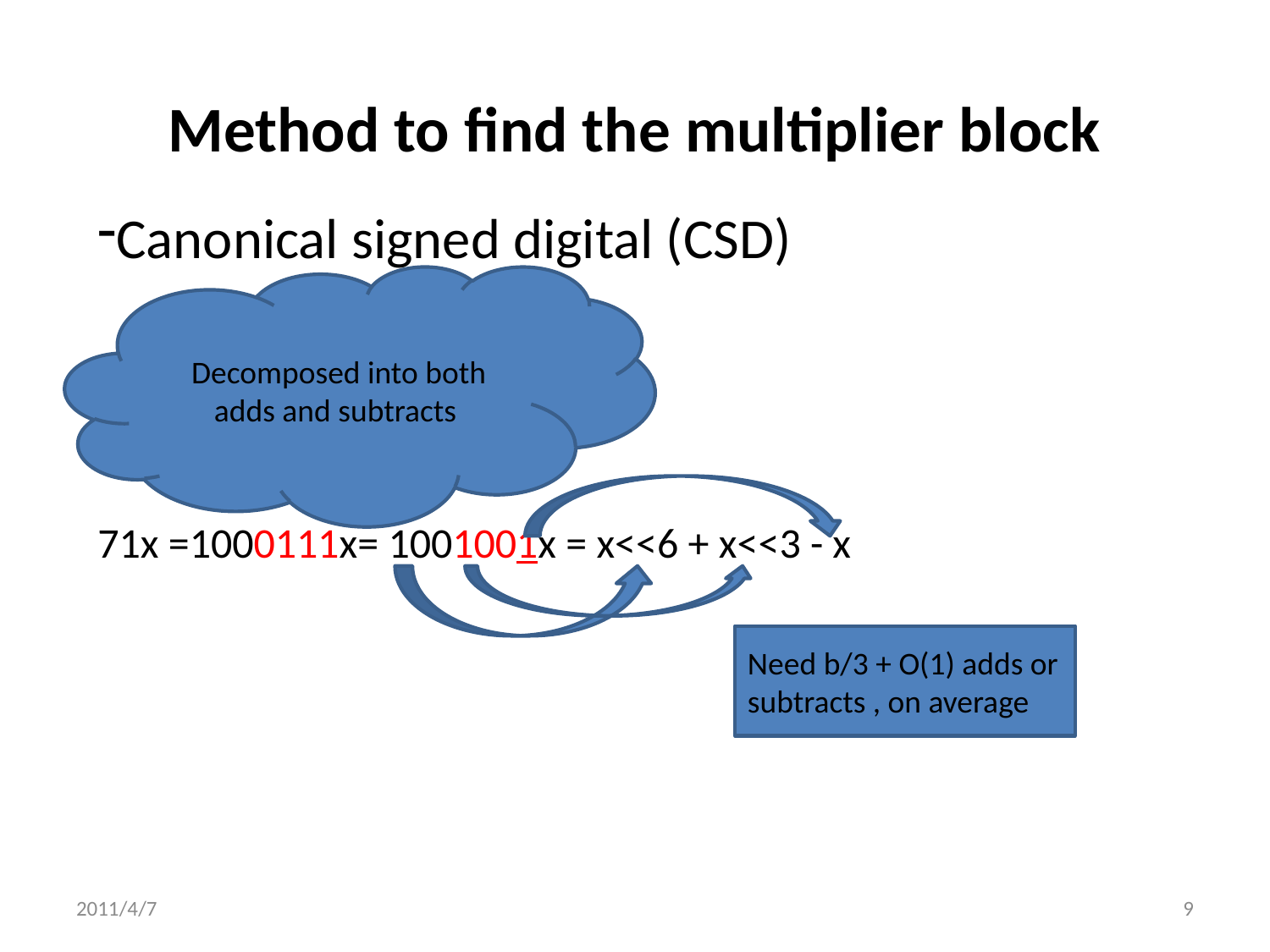

# Method to find the multiplier block
Canonical signed digital (CSD)

71x =1000111x= 1001001x = x<<6 + x<<3 - x

Decomposed into both adds and subtracts

Need b/3 + O(1) adds or subtracts , on average
2011/4/7
9